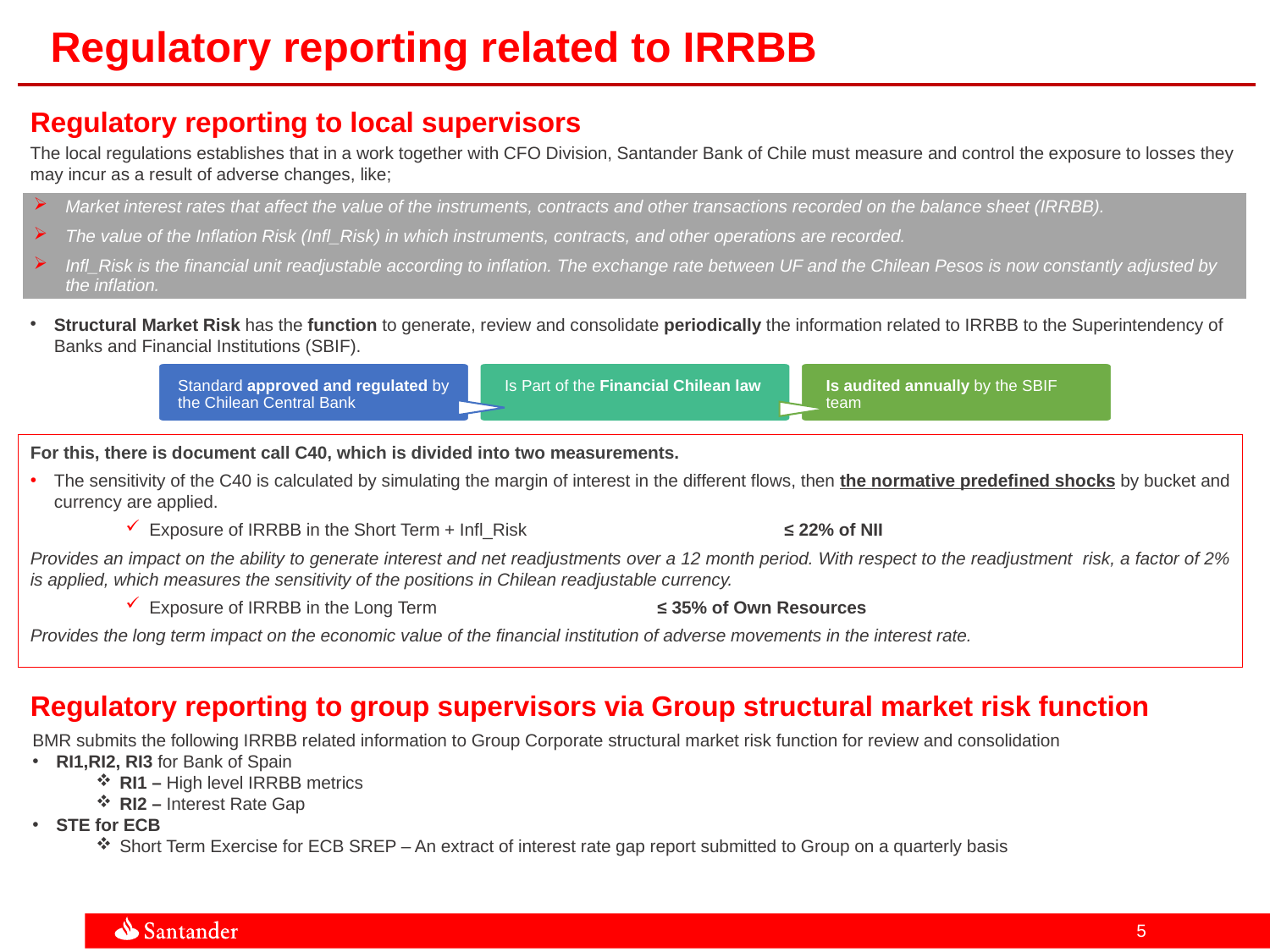

Regulatory reporting related to IRRBB
Regulatory reporting to local supervisors
The local regulations establishes that in a work together with CFO Division, Santander Bank of Chile must measure and control the exposure to losses they may incur as a result of adverse changes, like;
Market interest rates that affect the value of the instruments, contracts and other transactions recorded on the balance sheet (IRRBB).
The value of the Inflation Risk (Infl_Risk) in which instruments, contracts, and other operations are recorded.
Infl_Risk is the financial unit readjustable according to inflation. The exchange rate between UF and the Chilean Pesos is now constantly adjusted by the inflation.
Structural Market Risk has the function to generate, review and consolidate periodically the information related to IRRBB to the Superintendency of Banks and Financial Institutions (SBIF).

Standard approved and regulated by the Chilean Central Bank
Is Part of the Financial Chilean law
Is audited annually by the SBIF team

For this, there is document call C40, which is divided into two measurements.
The sensitivity of the C40 is calculated by simulating the margin of interest in the different flows, then the normative predefined shocks by bucket and currency are applied.
Exposure of IRRBB in the Short Term + Infl_Risk 		≤ 22% of NII
Provides an impact on the ability to generate interest and net readjustments over a 12 month period. With respect to the readjustment  risk, a factor of 2% is applied, which measures the sensitivity of the positions in Chilean readjustable currency.
Exposure of IRRBB in the Long Term		≤ 35% of Own Resources
Provides the long term impact on the economic value of the financial institution of adverse movements in the interest rate.
Regulatory reporting to group supervisors via Group structural market risk function
BMR submits the following IRRBB related information to Group Corporate structural market risk function for review and consolidation
RI1,RI2, RI3 for Bank of Spain
RI1 – High level IRRBB metrics
RI2 – Interest Rate Gap
STE for ECB
Short Term Exercise for ECB SREP – An extract of interest rate gap report submitted to Group on a quarterly basis